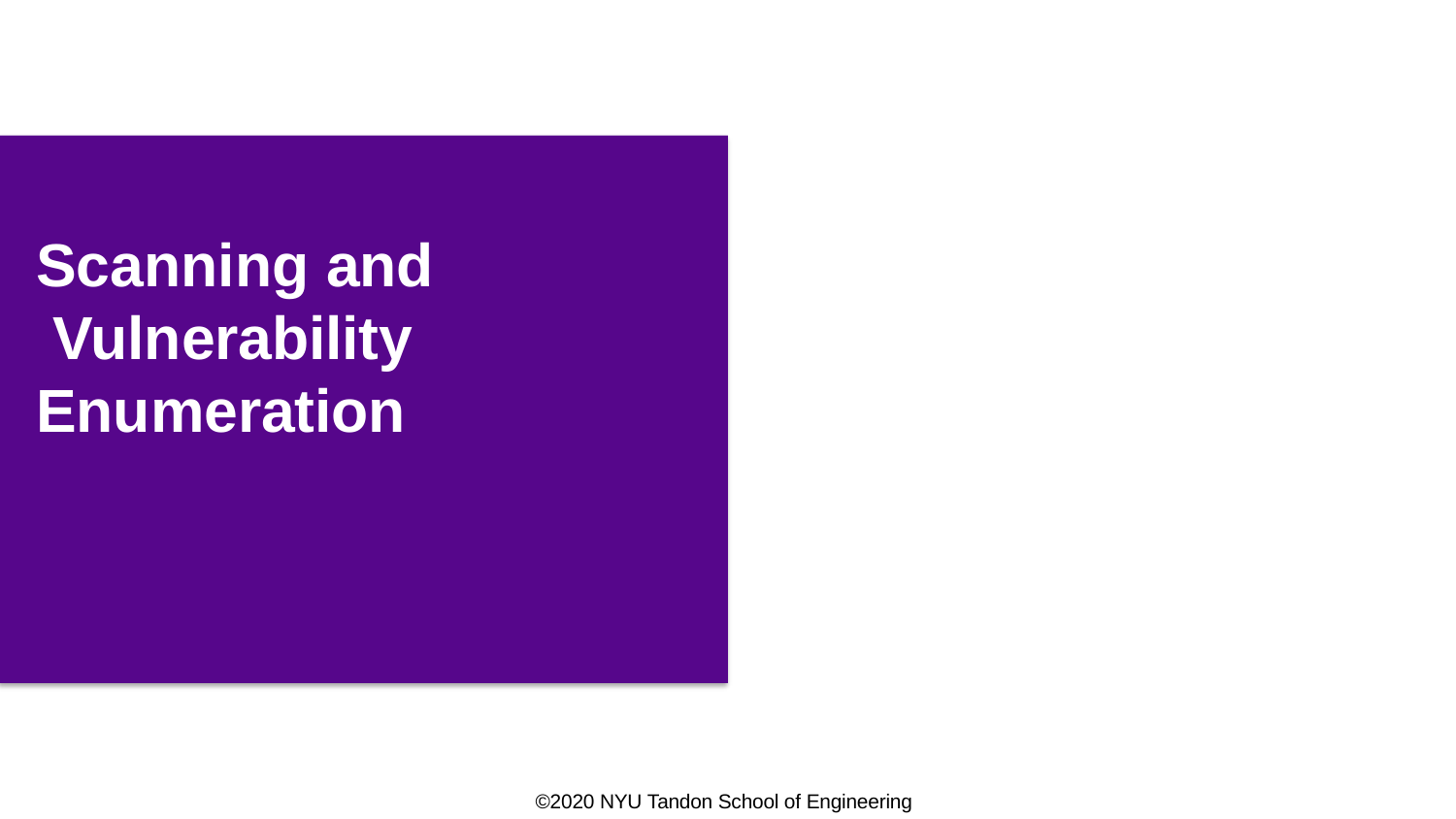

# Scanning and  Vulnerability  Enumeration
©2020 NYU Tandon School of Engineering